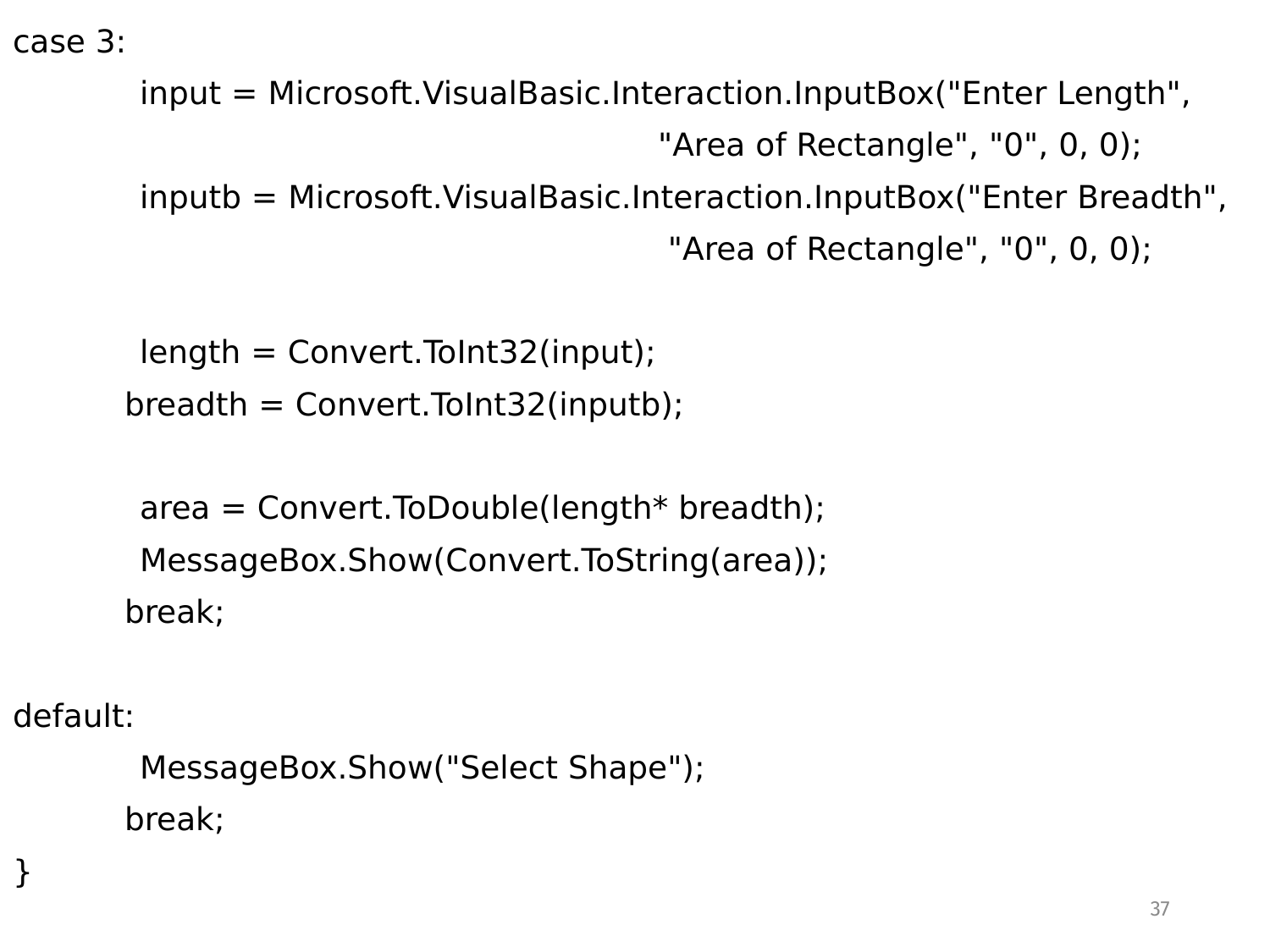

case 3:
	input = Microsoft.VisualBasic.Interaction.InputBox("Enter Length",
                          			 "Area of Rectangle", "0", 0, 0);
	inputb = Microsoft.VisualBasic.Interaction.InputBox("Enter Breadth",
			                           "Area of Rectangle", "0", 0, 0);

	length = Convert.ToInt32(input);
           breadth = Convert.ToInt32(inputb);

	area = Convert.ToDouble(length* breadth);
	MessageBox.Show(Convert.ToString(area));
           break;

default:
	MessageBox.Show("Select Shape");
           break;
}
37